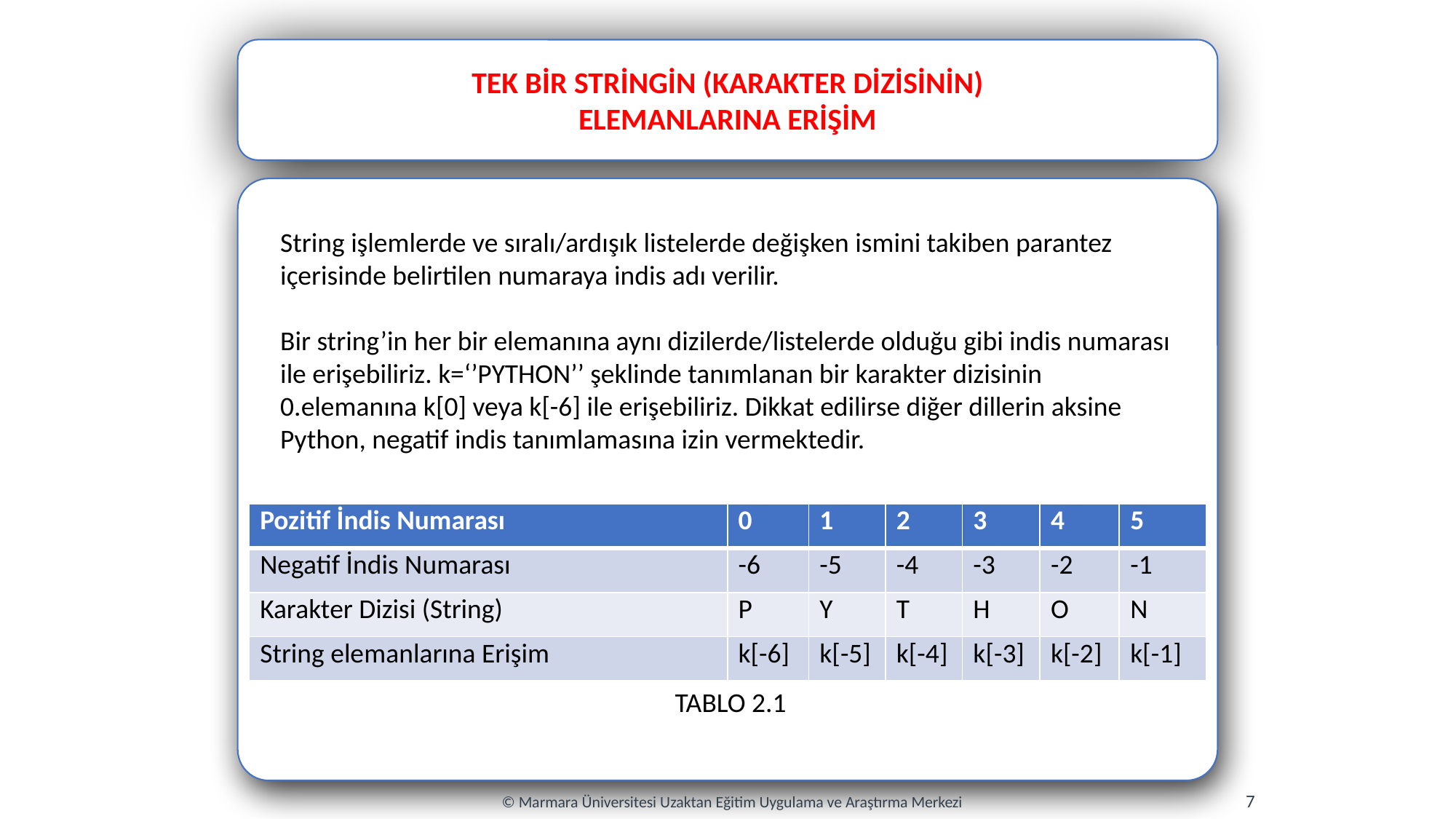

TEK BİR STRİNGİN (KARAKTER DİZİSİNİN)
ELEMANLARINA ERİŞİM

String işlemlerde ve sıralı/ardışık listelerde değişken ismini takiben parantez içerisinde belirtilen numaraya indis adı verilir.

Bir string’in her bir elemanına aynı dizilerde/listelerde olduğu gibi indis numarası ile erişebiliriz. k=‘’PYTHON’’ şeklinde tanımlanan bir karakter dizisinin 0.elemanına k[0] veya k[-6] ile erişebiliriz. Dikkat edilirse diğer dillerin aksine Python, negatif indis tanımlamasına izin vermektedir.
| Pozitif İndis Numarası | 0 | 1 | 2 | 3 | 4 | 5 |
| --- | --- | --- | --- | --- | --- | --- |
| Negatif İndis Numarası | -6 | -5 | -4 | -3 | -2 | -1 |
| Karakter Dizisi (String) | P | Y | T | H | O | N |
| String elemanlarına Erişim | k[-6] | k[-5] | k[-4] | k[-3] | k[-2] | k[-1] |
TABLO 2.1
7
© Marmara Üniversitesi Uzaktan Eğitim Uygulama ve Araştırma Merkezi